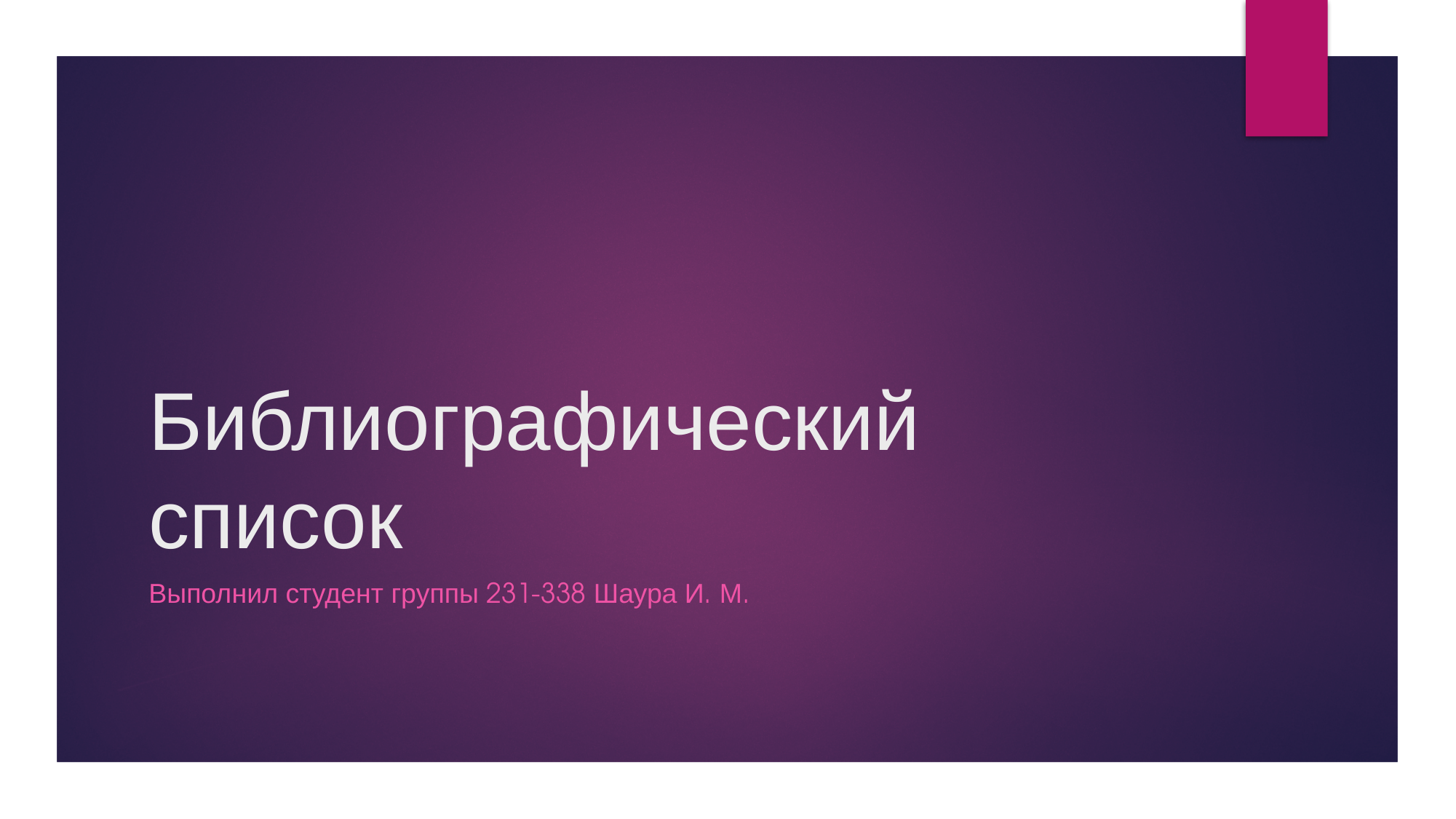

# Библиографический список
Выполнил студент группы 231-338 Шаура И. М.